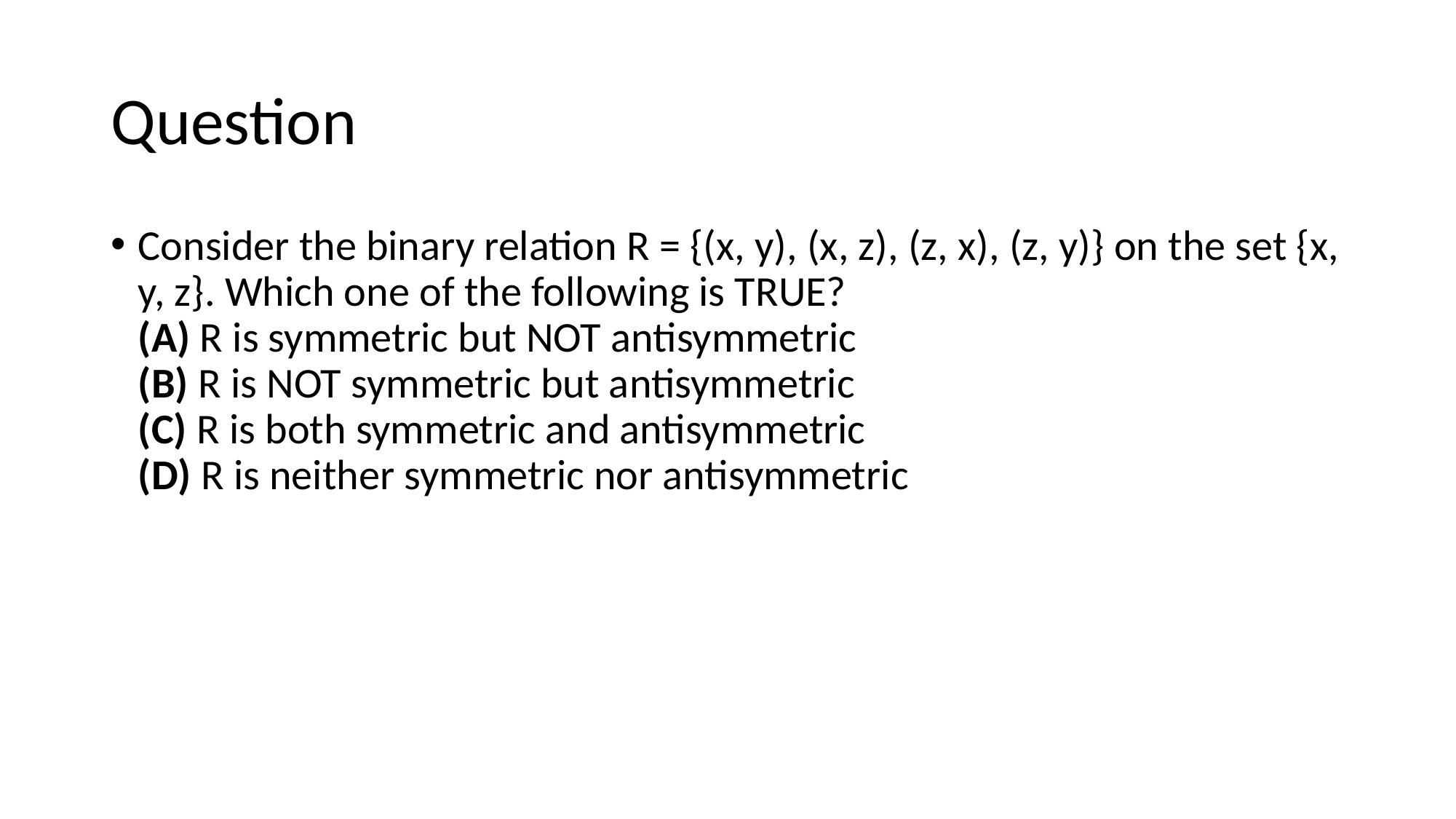

# Question
Consider the binary relation R = {(x, y), (x, z), (z, x), (z, y)} on the set {x, y, z}. Which one of the following is TRUE?
(A) R is symmetric but NOT antisymmetric
(B) R is NOT symmetric but antisymmetric
(C) R is both symmetric and antisymmetric
(D) R is neither symmetric nor antisymmetric